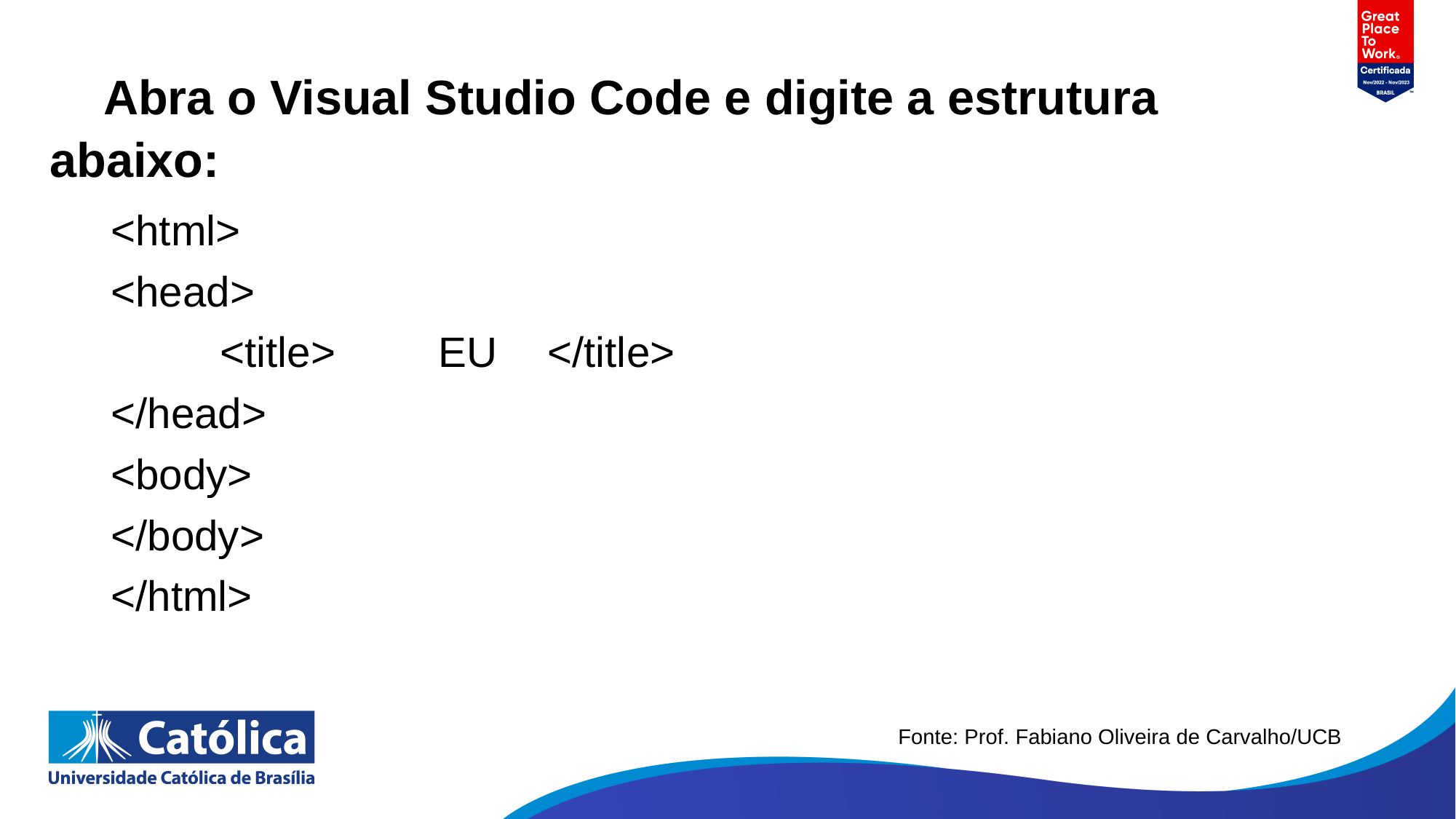

# Abra o Visual Studio Code e digite a estrutura abaixo:
<html>
<head>
	<title>	EU	</title>
</head>
<body>
</body>
</html>

Fonte: Prof. Fabiano Oliveira de Carvalho/UCB